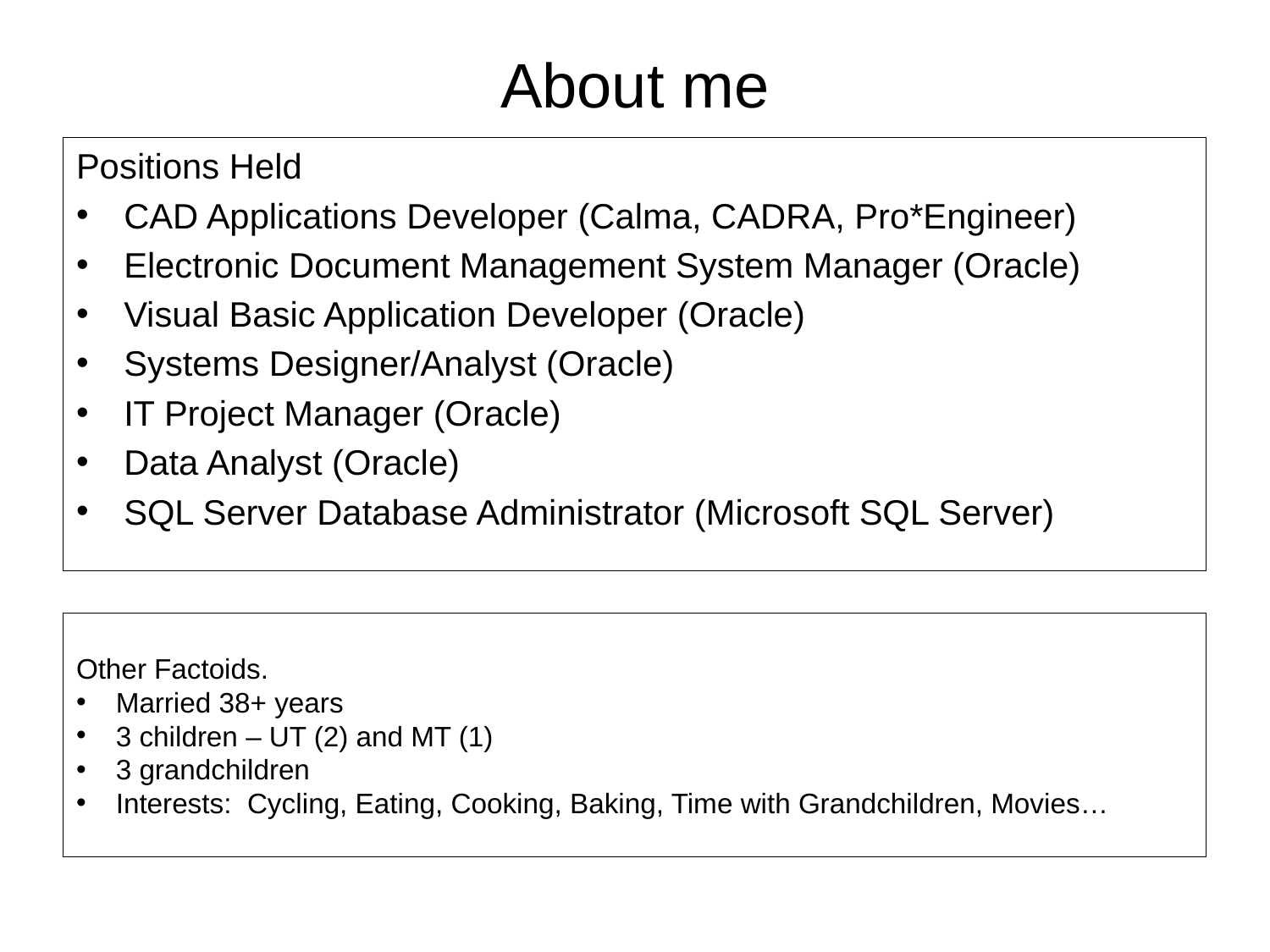

# About me
Positions Held
CAD Applications Developer (Calma, CADRA, Pro*Engineer)
Electronic Document Management System Manager (Oracle)
Visual Basic Application Developer (Oracle)
Systems Designer/Analyst (Oracle)
IT Project Manager (Oracle)
Data Analyst (Oracle)
SQL Server Database Administrator (Microsoft SQL Server)
Other Factoids.
Married 38+ years
3 children – UT (2) and MT (1)
3 grandchildren
Interests:  Cycling, Eating, Cooking, Baking, Time with Grandchildren, Movies…